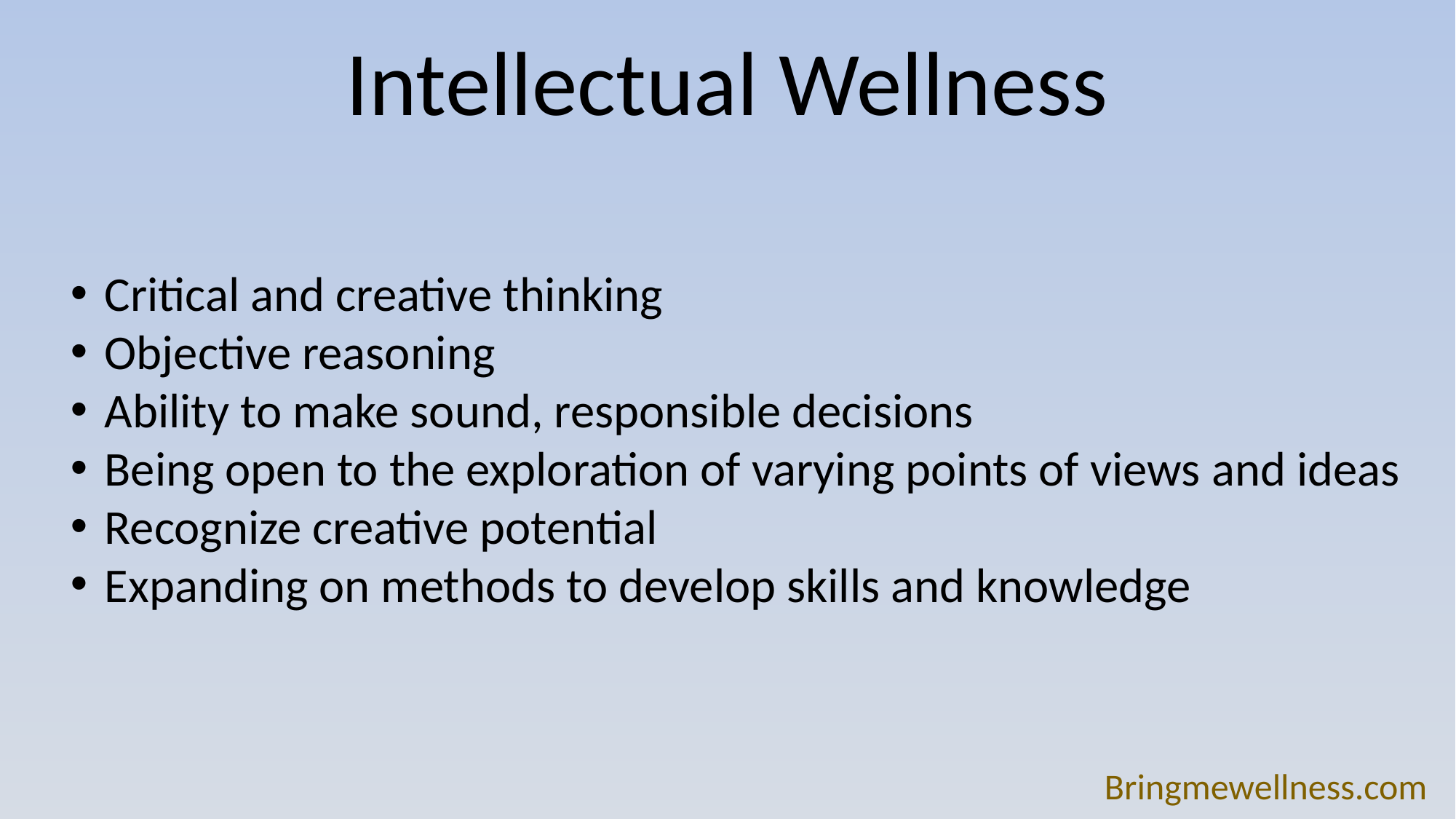

# Intellectual Wellness
Critical and creative thinking
Objective reasoning
Ability to make sound, responsible decisions
Being open to the exploration of varying points of views and ideas
Recognize creative potential
Expanding on methods to develop skills and knowledge
Bringmewellness.com